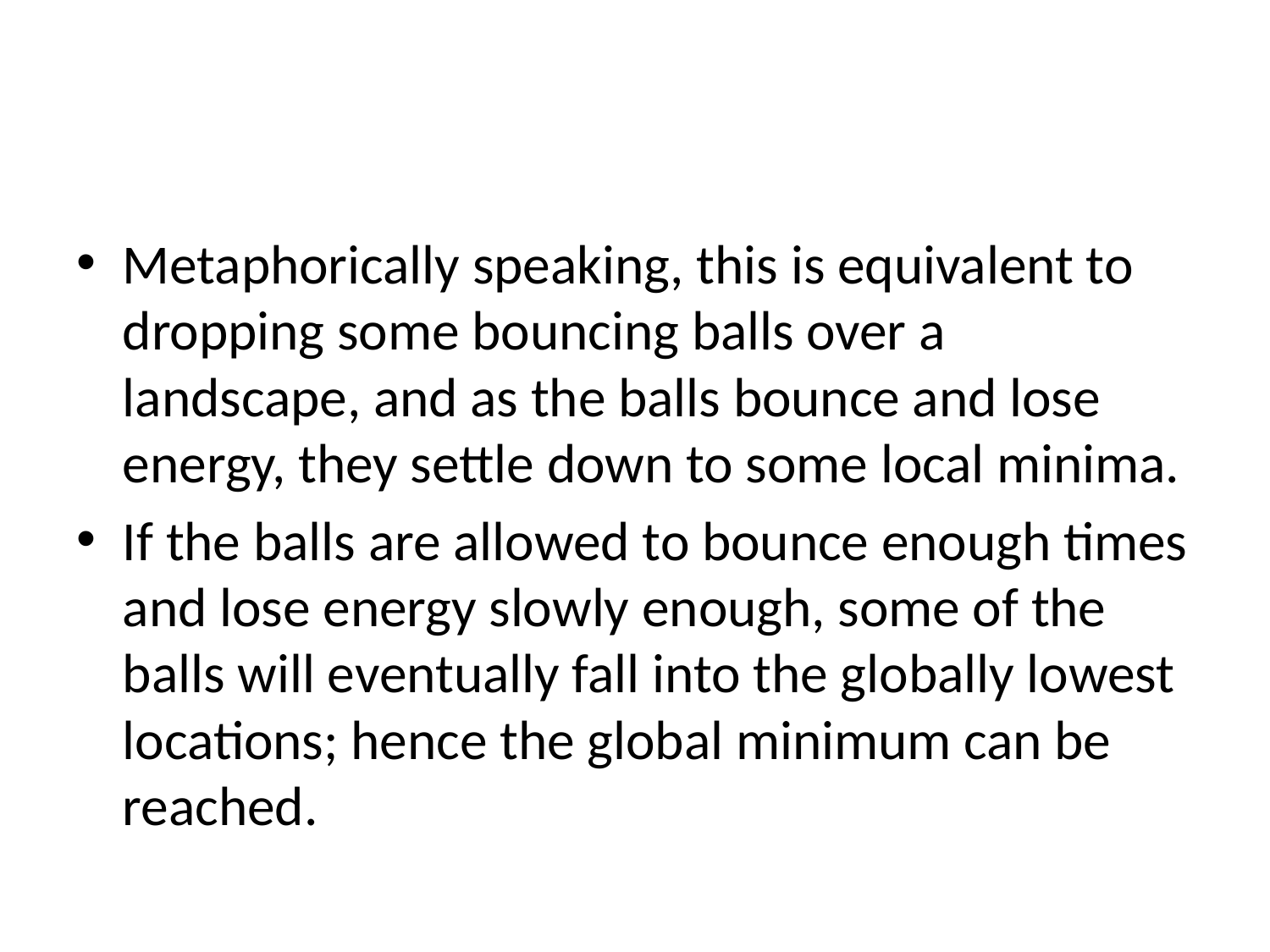

#
Metaphorically speaking, this is equivalent to dropping some bouncing balls over a landscape, and as the balls bounce and lose energy, they settle down to some local minima.
If the balls are allowed to bounce enough times and lose energy slowly enough, some of the balls will eventually fall into the globally lowest locations; hence the global minimum can be reached.